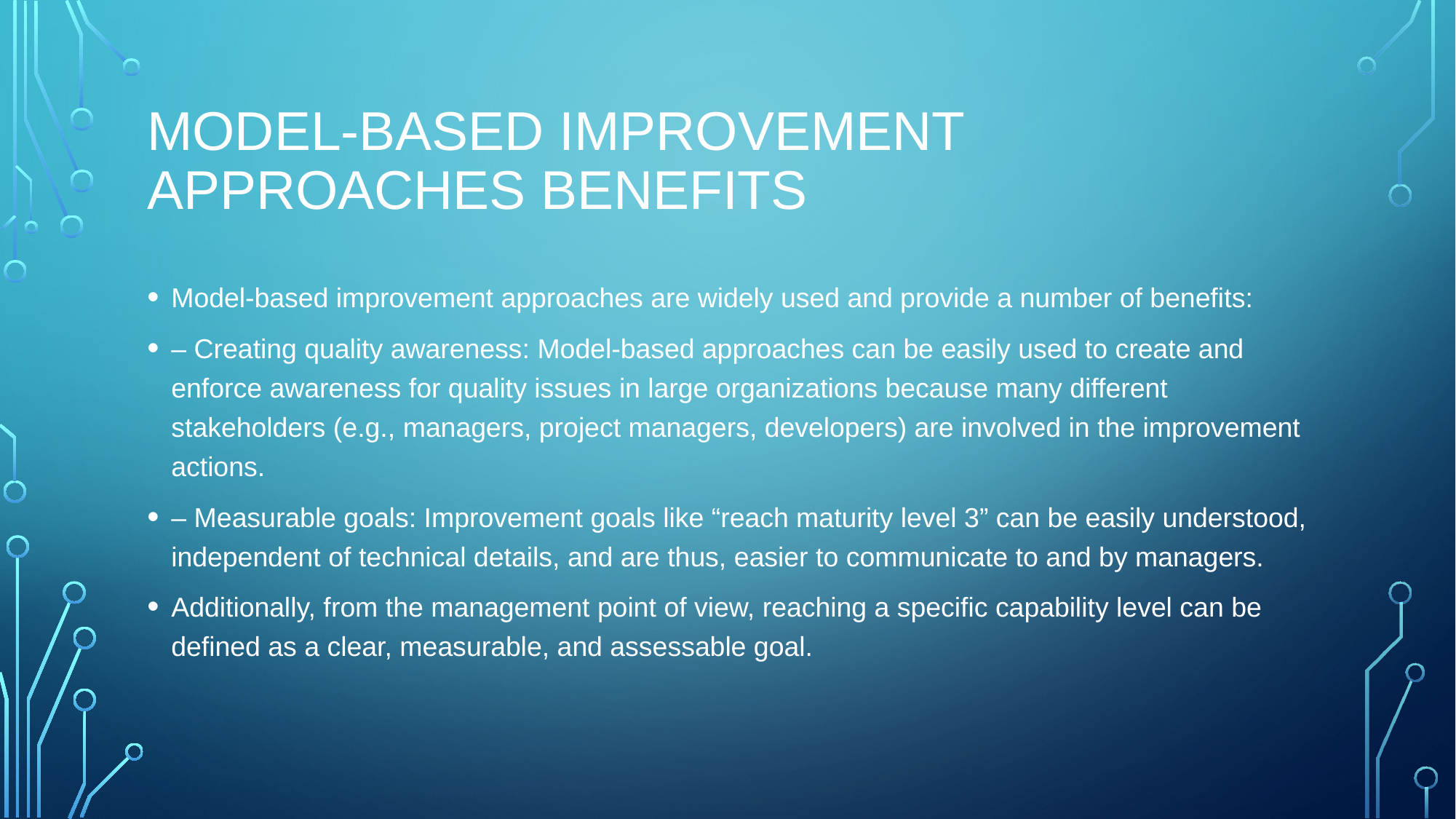

# Model-based improvement approaches benefits
Model-based improvement approaches are widely used and provide a number of beneﬁts:
– Creating quality awareness: Model-based approaches can be easily used to create and enforce awareness for quality issues in large organizations because many different stakeholders (e.g., managers, project managers, developers) are involved in the improvement actions.
– Measurable goals: Improvement goals like “reach maturity level 3” can be easily understood, independent of technical details, and are thus, easier to communicate to and by managers.
Additionally, from the management point of view, reaching a speciﬁc capability level can be deﬁned as a clear, measurable, and assessable goal.